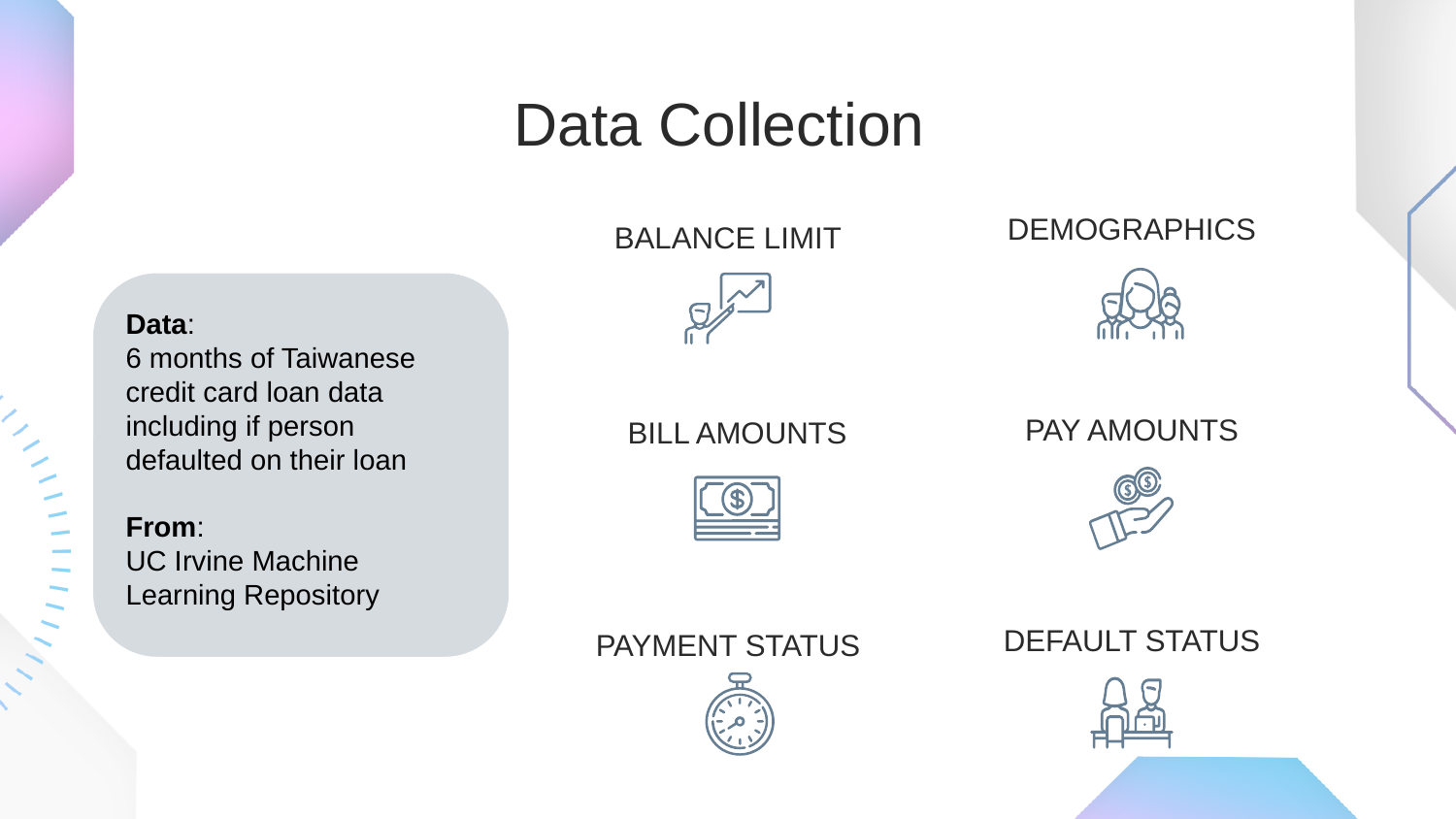

# Data Collection
DEMOGRAPHICS
BALANCE LIMIT

Data:
6 months of Taiwanese credit card loan data including if person defaulted on their loan

From:
UC Irvine Machine Learning Repository

BILL AMOUNTS
PAY AMOUNTS

DEFAULT STATUS
PAYMENT STATUS